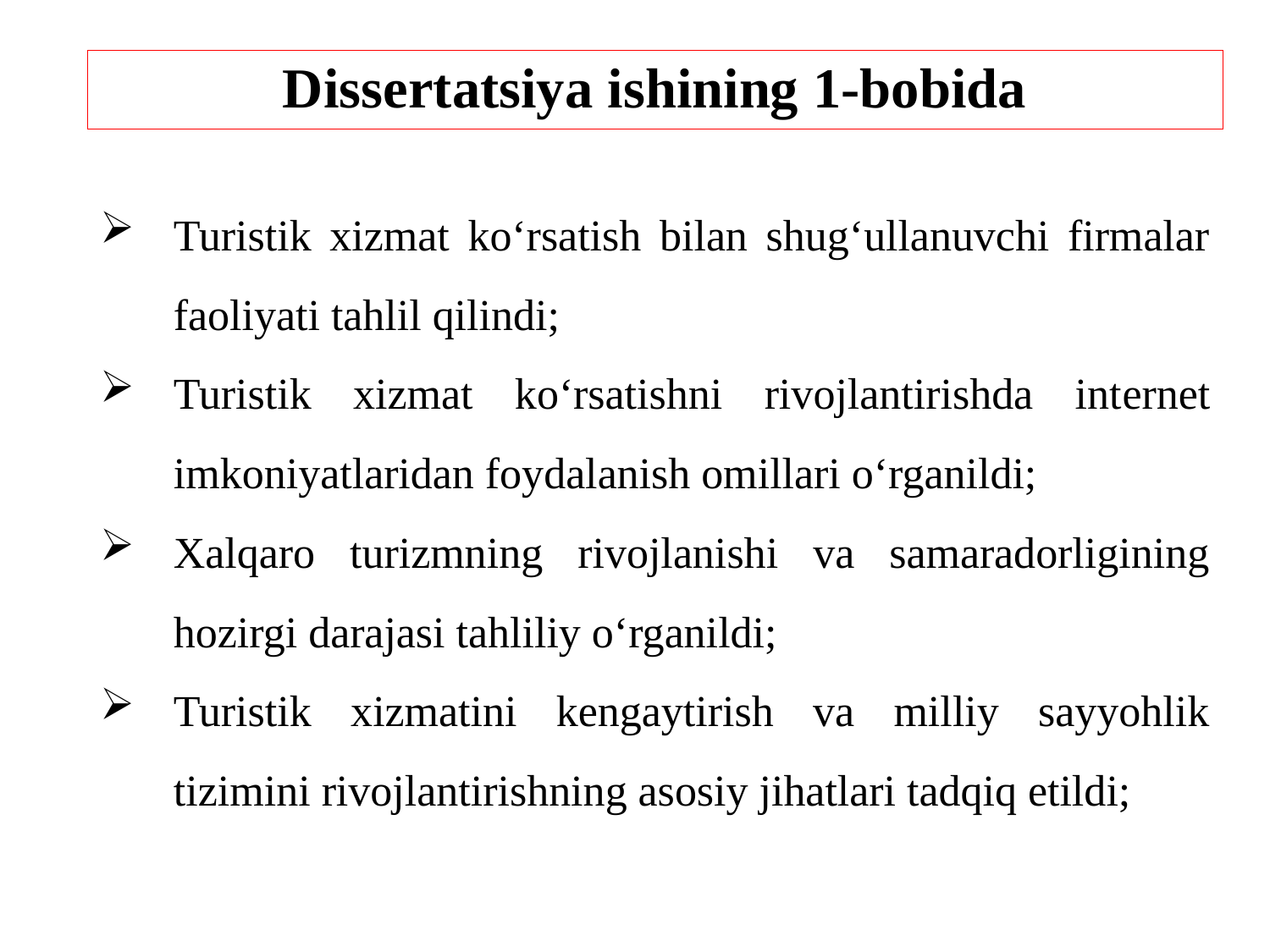

# Dissertatsiya ishining 1-bobida
Turistik xizmat ko‘rsatish bilan shug‘ullanuvchi firmalar faoliyati tahlil qilindi;
Turistik xizmat ko‘rsatishni rivojlantirishda intеrnеt imkoniyatlaridan foydalanish omillari o‘rganildi;
Xalqaro turizmning rivojlanishi va samaradorligining hozirgi darajasi tahliliy o‘rganildi;
Turistik xizmatini kengaytirish va milliy sayyohlik tizimini rivojlantirishning asosiy jihatlari tadqiq etildi;